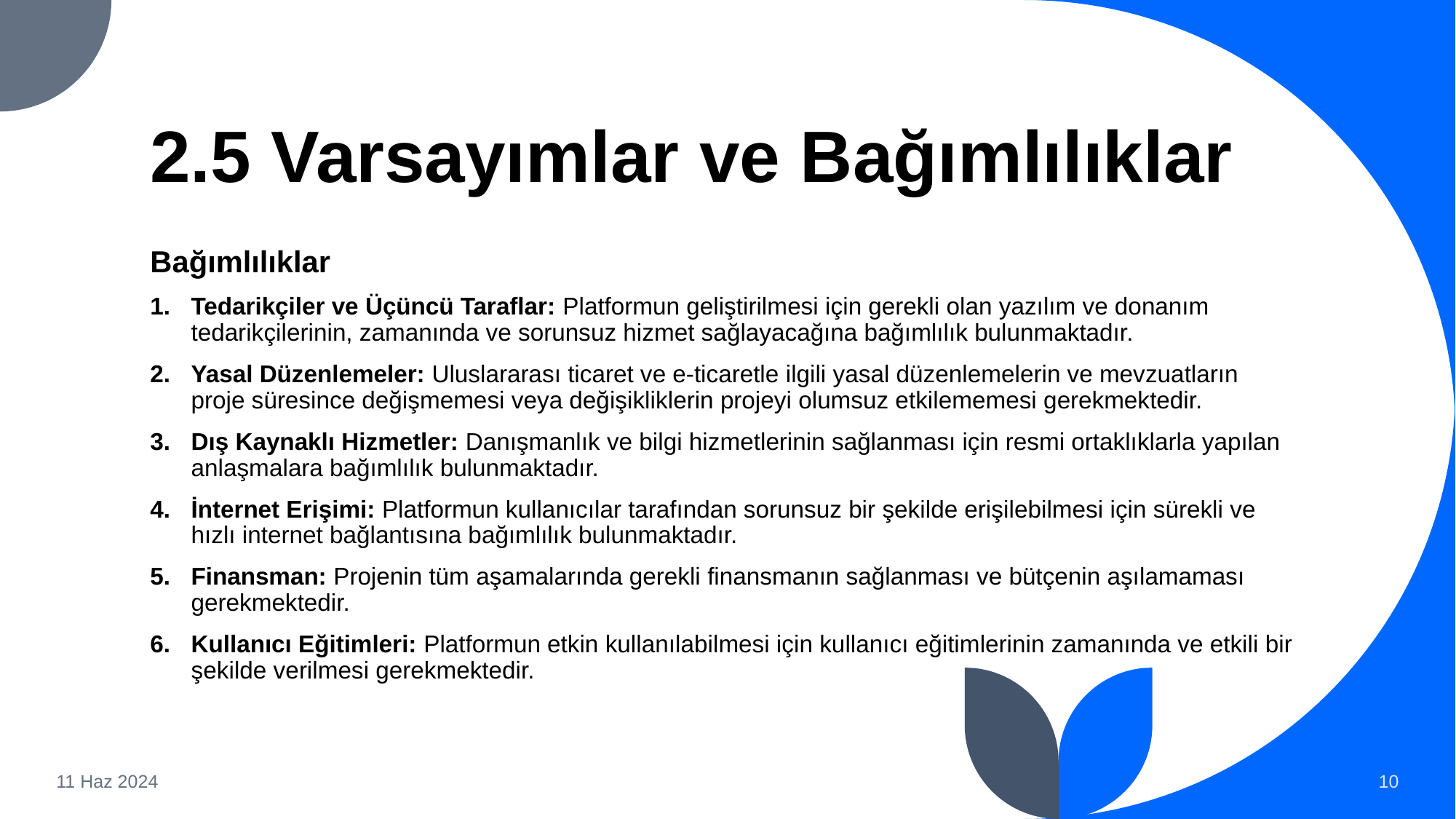

# 2.5 Varsayımlar ve Bağımlılıklar
Bağımlılıklar
Tedarikçiler ve Üçüncü Taraflar: Platformun geliştirilmesi için gerekli olan yazılım ve donanım tedarikçilerinin, zamanında ve sorunsuz hizmet sağlayacağına bağımlılık bulunmaktadır.
Yasal Düzenlemeler: Uluslararası ticaret ve e-ticaretle ilgili yasal düzenlemelerin ve mevzuatların proje süresince değişmemesi veya değişikliklerin projeyi olumsuz etkilememesi gerekmektedir.
Dış Kaynaklı Hizmetler: Danışmanlık ve bilgi hizmetlerinin sağlanması için resmi ortaklıklarla yapılan anlaşmalara bağımlılık bulunmaktadır.
İnternet Erişimi: Platformun kullanıcılar tarafından sorunsuz bir şekilde erişilebilmesi için sürekli ve hızlı internet bağlantısına bağımlılık bulunmaktadır.
Finansman: Projenin tüm aşamalarında gerekli finansmanın sağlanması ve bütçenin aşılamaması gerekmektedir.
Kullanıcı Eğitimleri: Platformun etkin kullanılabilmesi için kullanıcı eğitimlerinin zamanında ve etkili bir şekilde verilmesi gerekmektedir.
11 Haz 2024
10